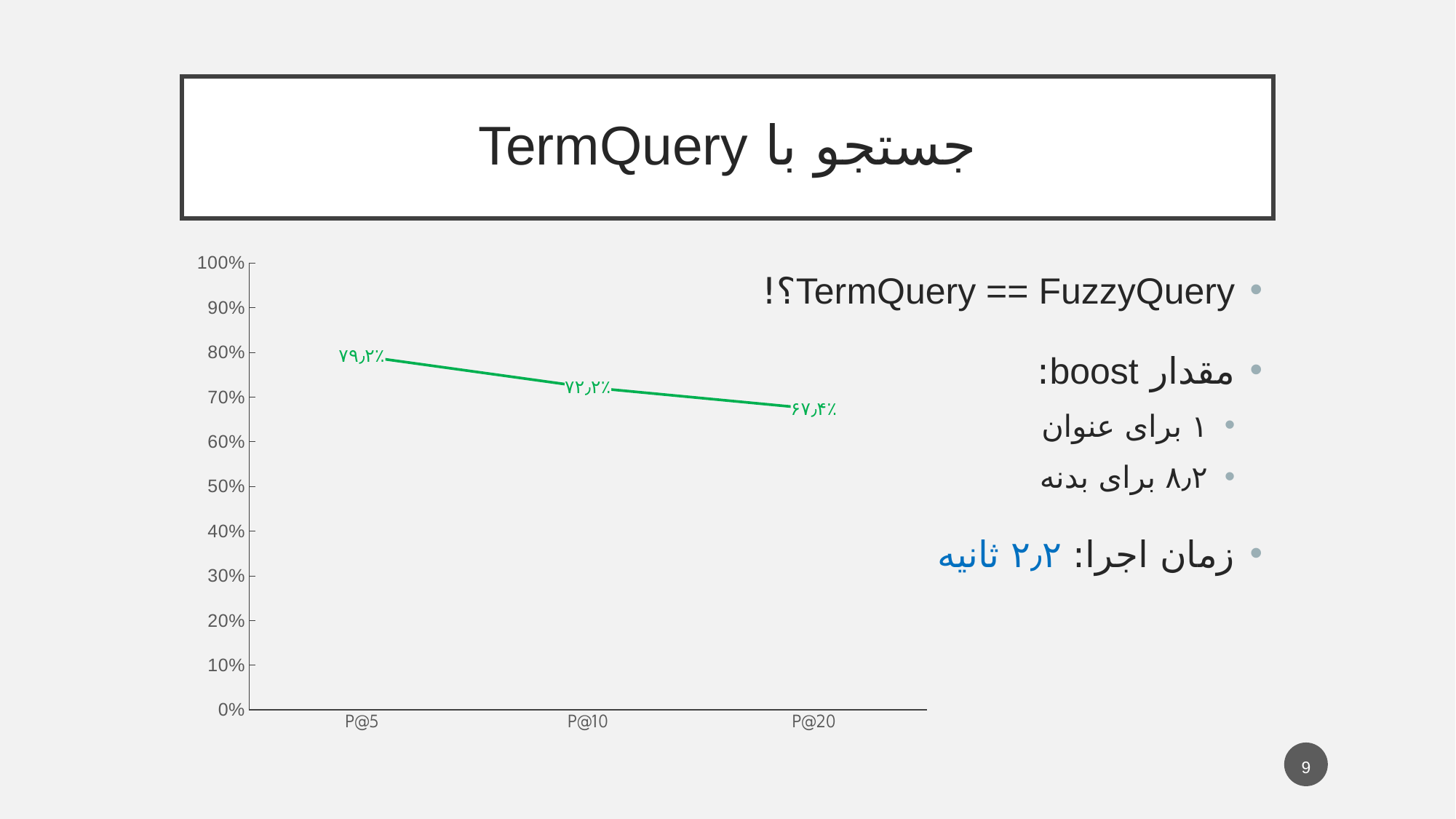

# جستجو با TermQuery

### Chart

| Category | Series 1 |
|---|---|
| P@5 | 0.792 |
| P@10 | 0.722 |
| P@20 | 0.674 |
TermQuery == FuzzyQuery؟!
مقدار boost:
۱ برای عنوان
۸٫۲ برای بدنه
زمان اجرا: ۲٫۲ ثانیه
9